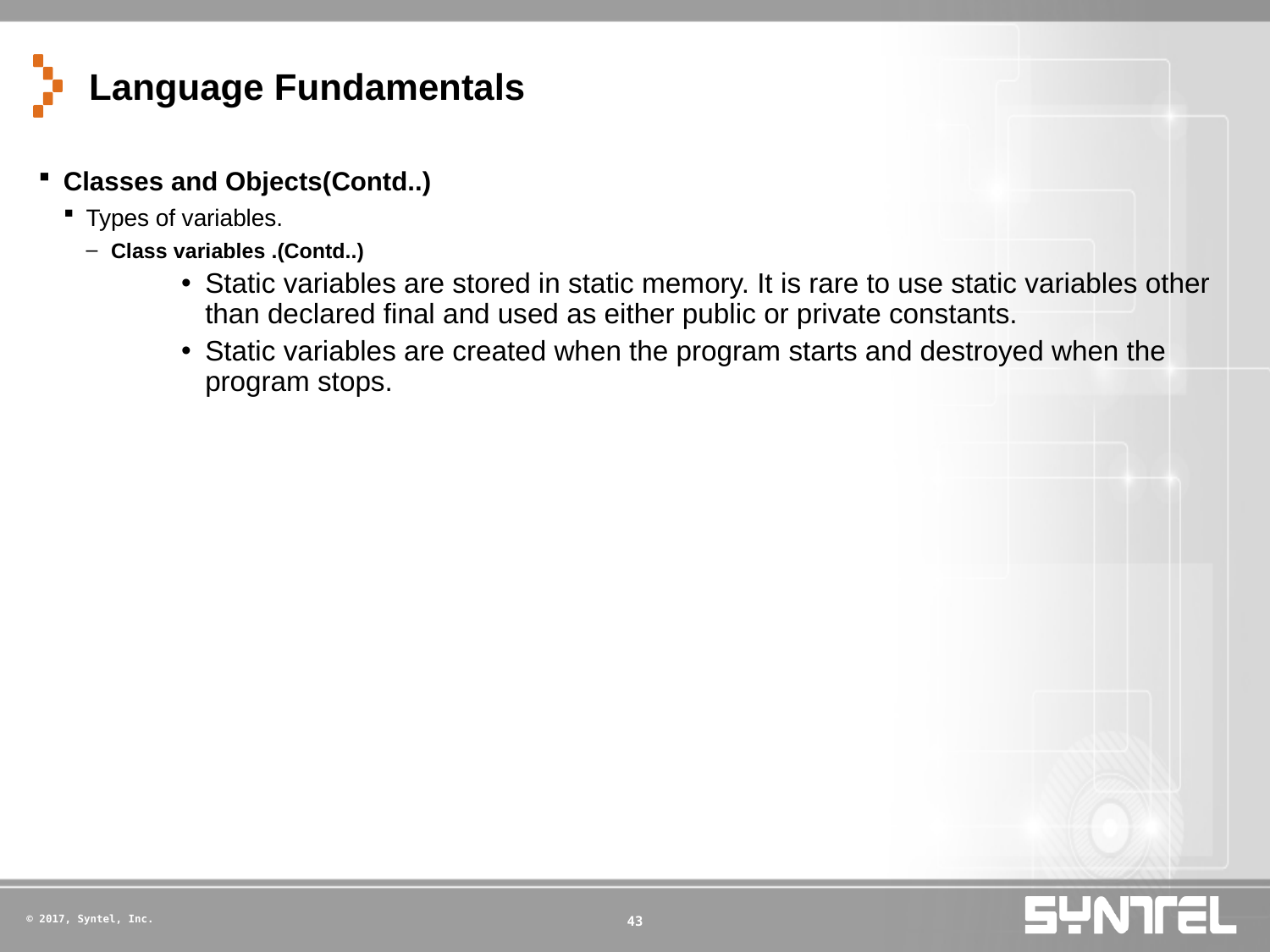

# Language Fundamentals
Classes and Objects(Contd..)
Types of variables.
Class variables .(Contd..)
Static variables are stored in static memory. It is rare to use static variables other than declared final and used as either public or private constants.
Static variables are created when the program starts and destroyed when the program stops.